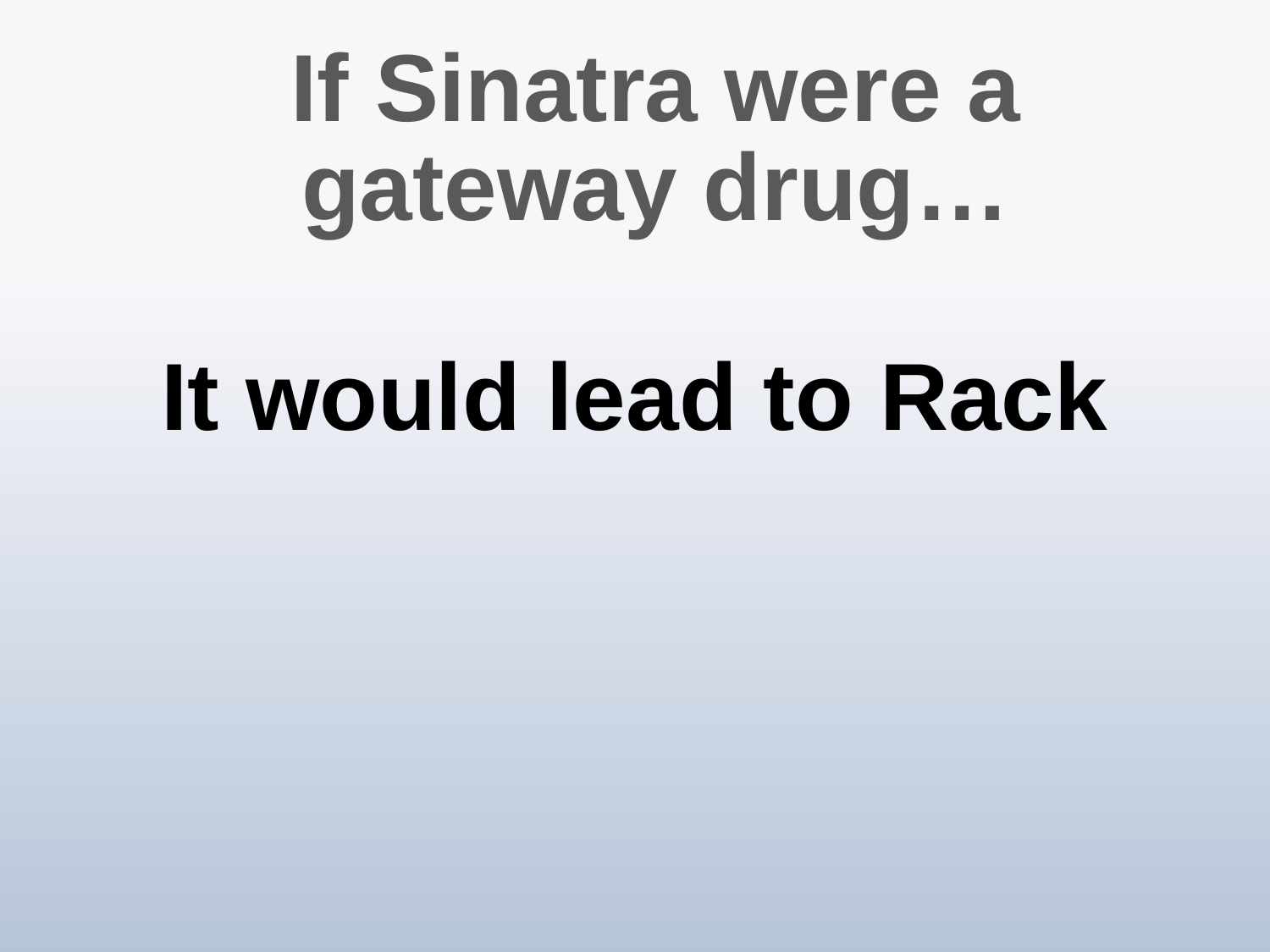

If Sinatra were a gateway drug…
# It would lead to Rack